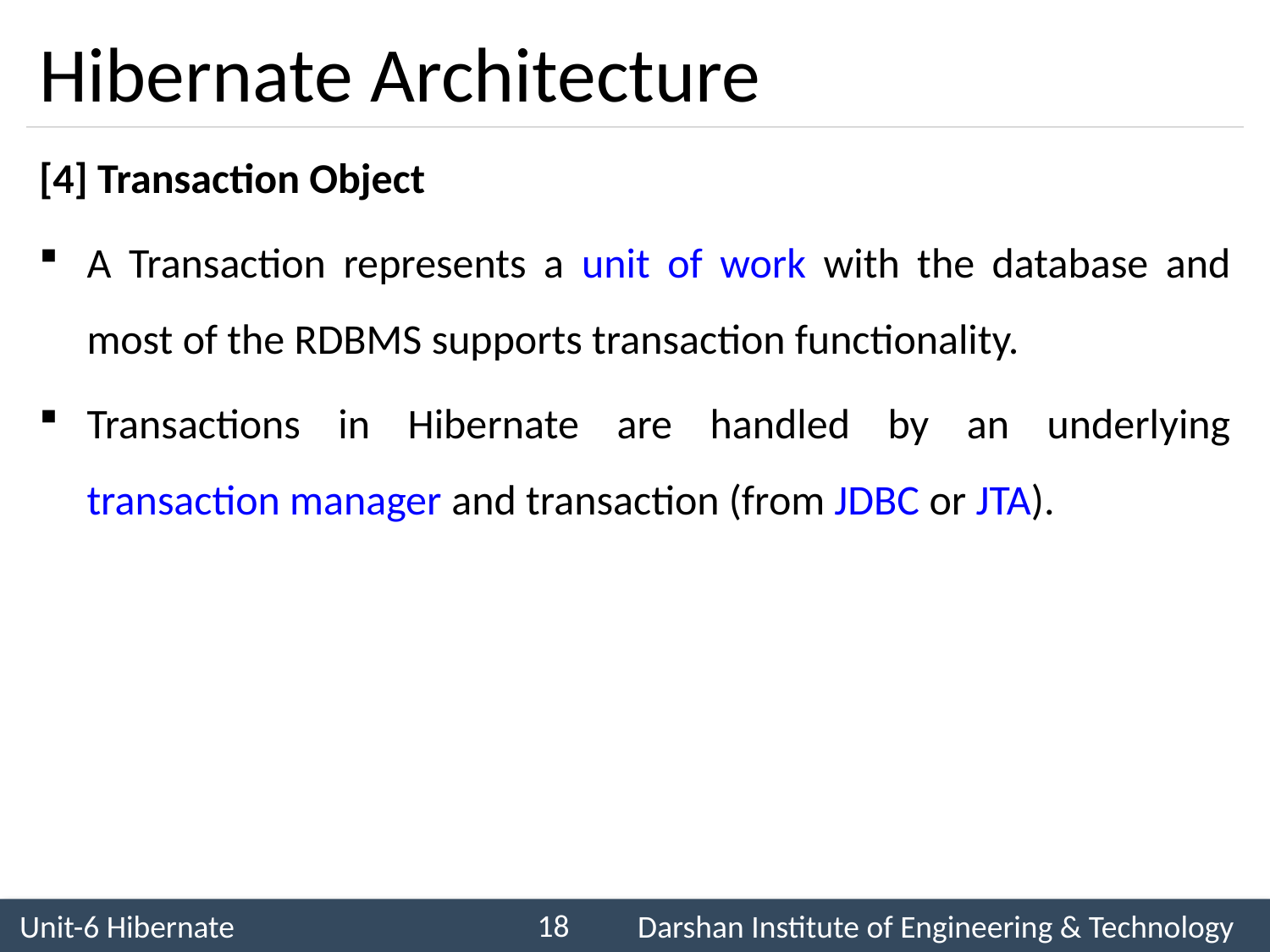

# Hibernate Architecture
[4] Transaction Object
A Transaction represents a unit of work with the database and most of the RDBMS supports transaction functionality.
Transactions in Hibernate are handled by an underlying transaction manager and transaction (from JDBC or JTA).
18